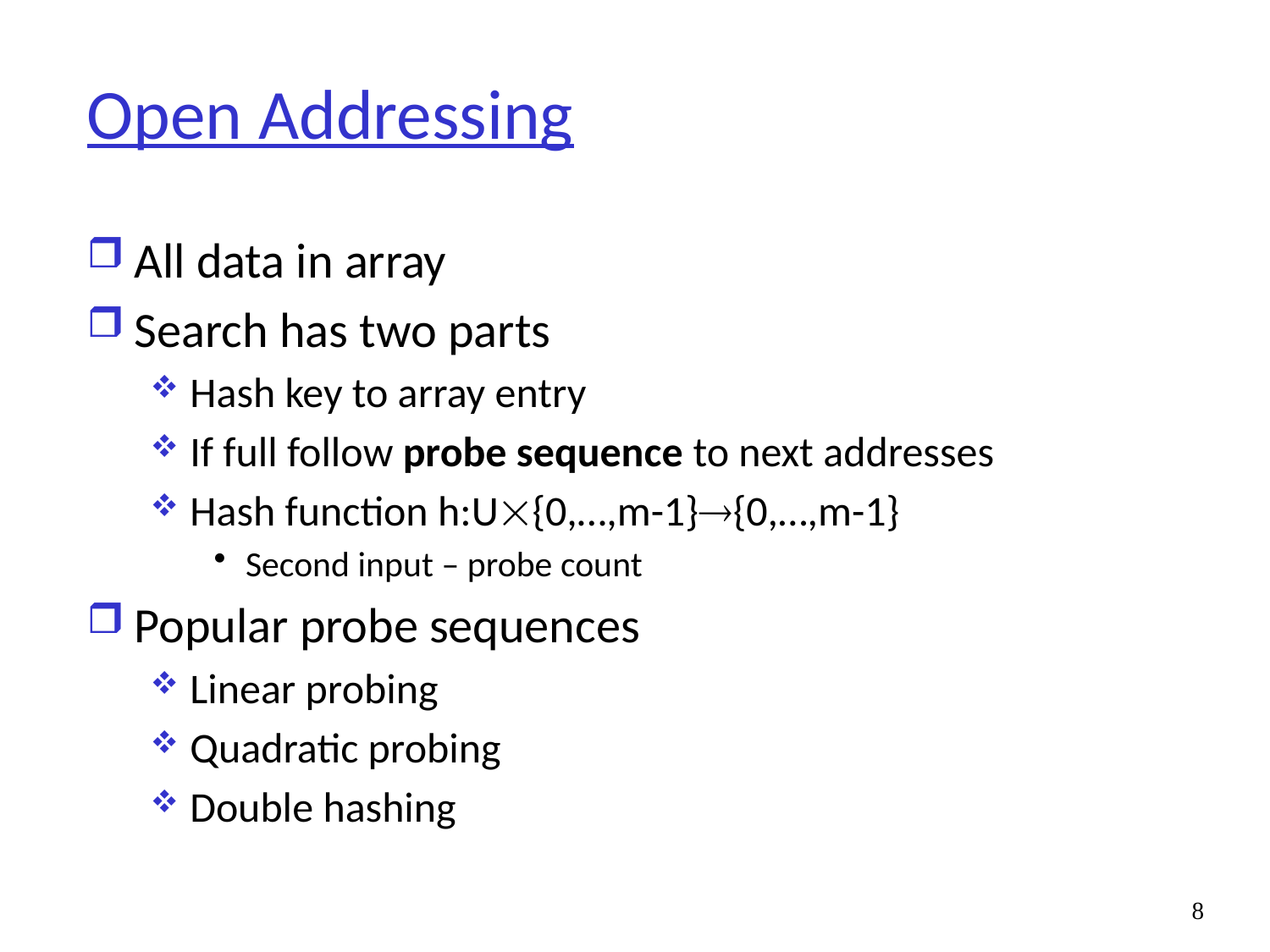

# Open Addressing
All data in array
Search has two parts
Hash key to array entry
If full follow probe sequence to next addresses
Hash function h:U×{0,…,m-1}→{0,…,m-1}
Second input – probe count
Popular probe sequences
Linear probing
Quadratic probing
Double hashing

8